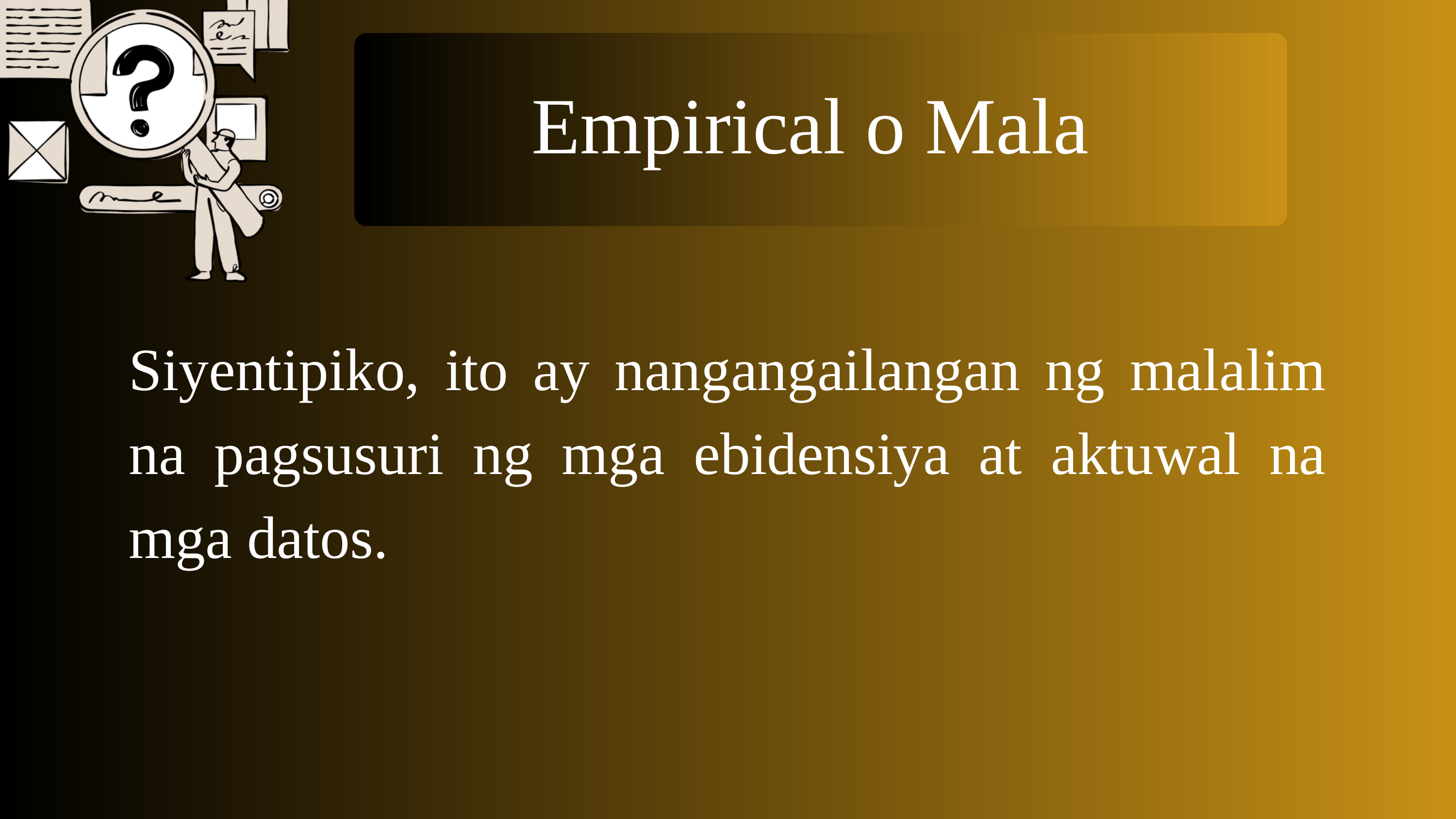

Empirical o Mala
Siyentipiko, ito ay nangangailangan ng malalim na pagsusuri ng mga ebidensiya at aktuwal na mga datos.